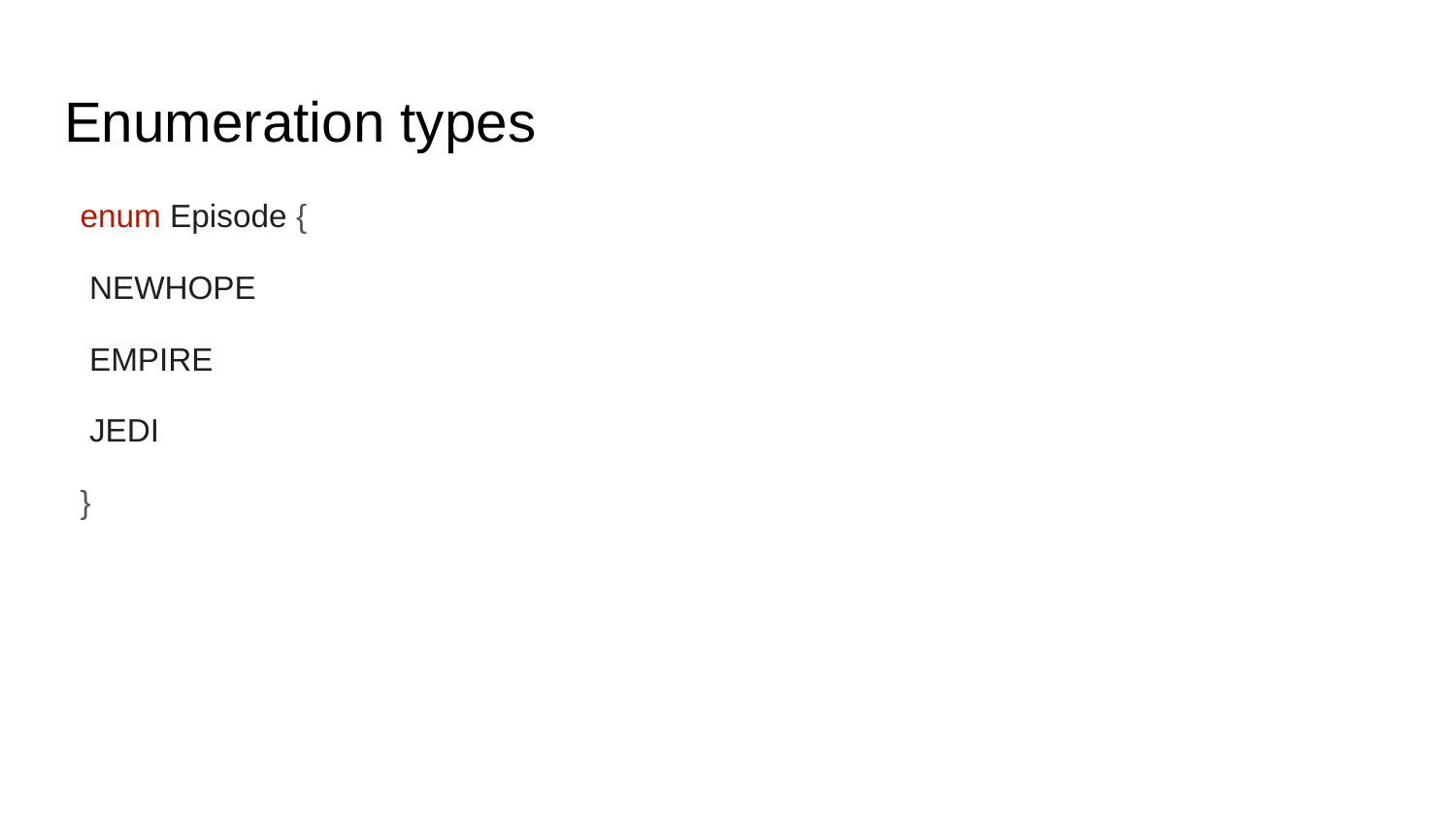

# Enumeration types
enum Episode {
 NEWHOPE
 EMPIRE
 JEDI
}